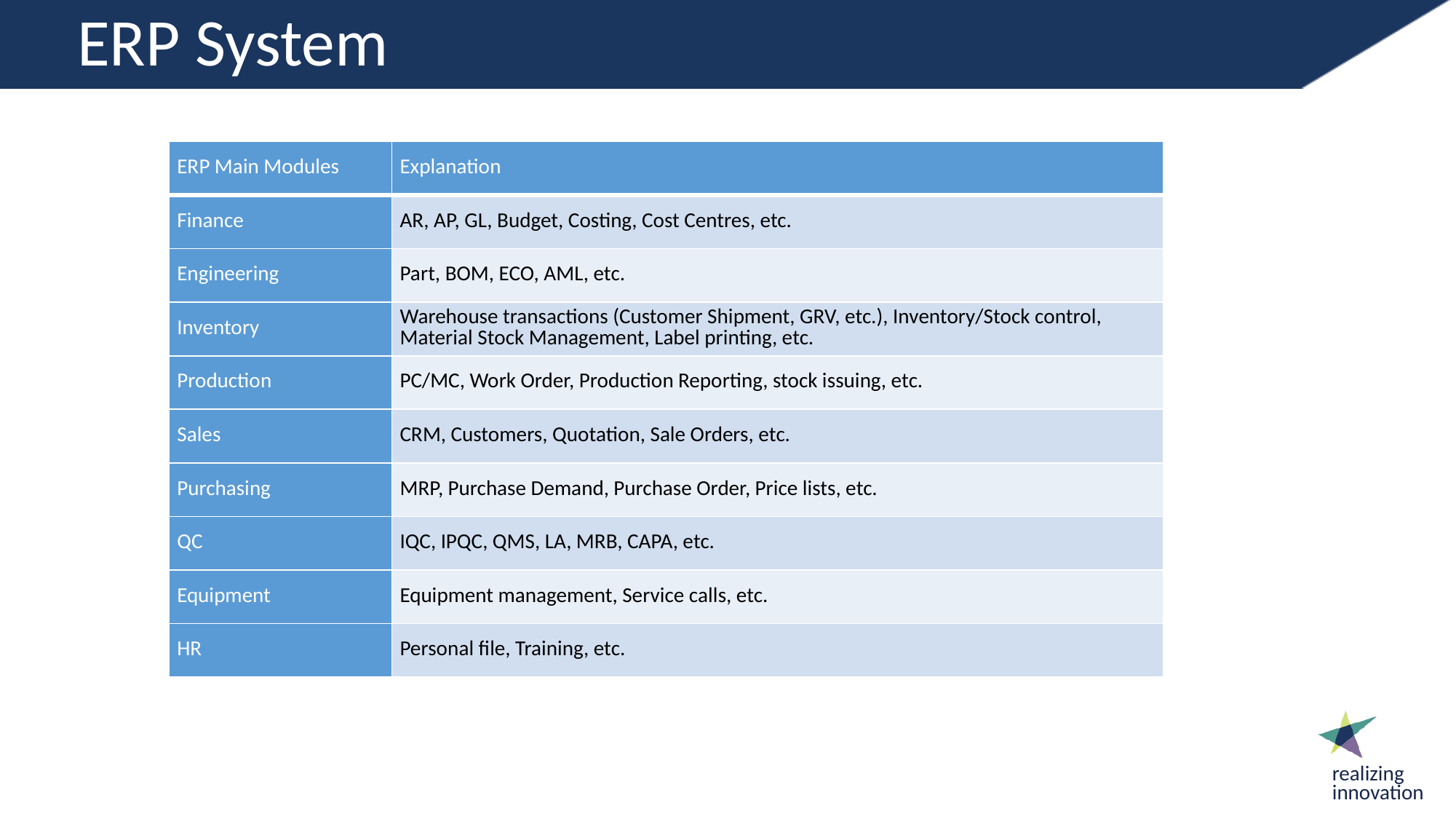

# ERP System
| ERP Main Modules | Explanation |
| --- | --- |
| Finance | AR, AP, GL, Budget, Costing, Cost Centres, etc. |
| Engineering | Part, BOM, ECO, AML, etc. |
| Inventory | Warehouse transactions (Customer Shipment, GRV, etc.), Inventory/Stock control, Material Stock Management, Label printing, etc. |
| Production | PC/MC, Work Order, Production Reporting, stock issuing, etc. |
| Sales | CRM, Customers, Quotation, Sale Orders, etc. |
| Purchasing | MRP, Purchase Demand, Purchase Order, Price lists, etc. |
| QC | IQC, IPQC, QMS, LA, MRB, CAPA, etc. |
| Equipment | Equipment management, Service calls, etc. |
| HR | Personal file, Training, etc. |